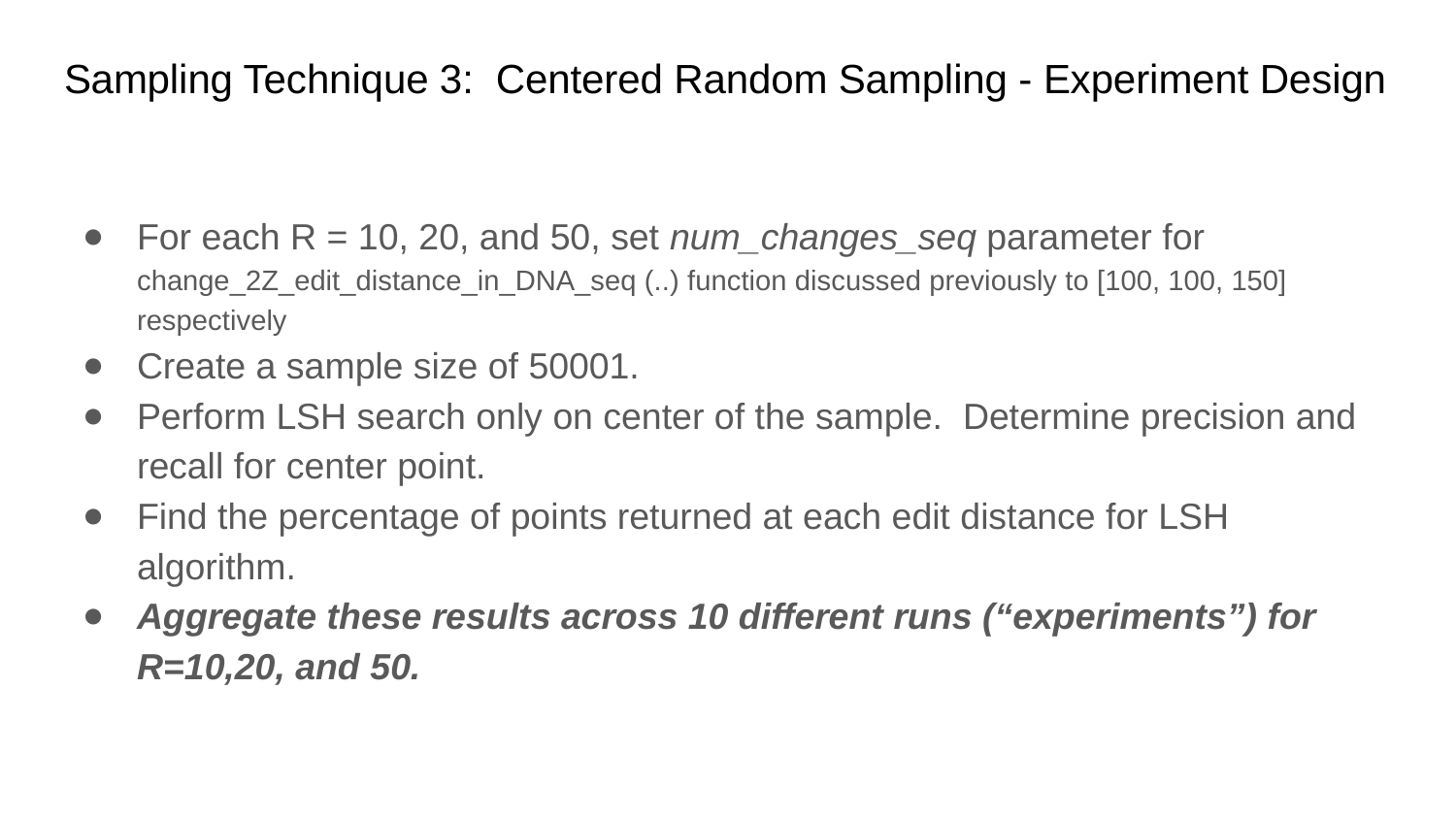

# Sampling Technique 3:  Centered Random Sampling - Experiment Design
For each R = 10, 20, and 50, set num_changes_seq parameter for change_2Z_edit_distance_in_DNA_seq (..) function discussed previously to [100, 100, 150] respectively
Create a sample size of 50001.
Perform LSH search only on center of the sample.  Determine precision and recall for center point.
Find the percentage of points returned at each edit distance for LSH algorithm.
Aggregate these results across 10 different runs (“experiments”) for R=10,20, and 50.